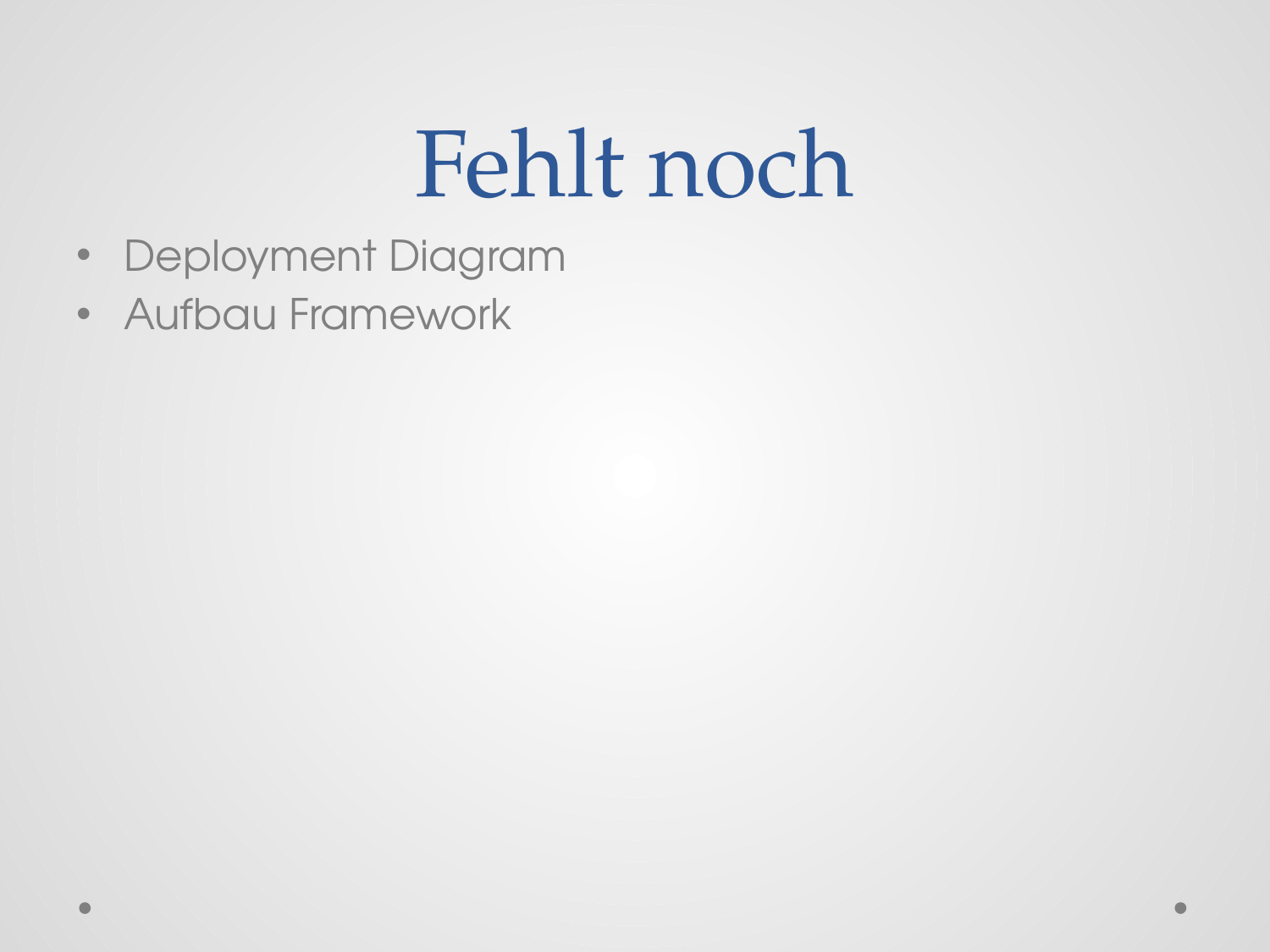

# Fehlt noch
Deployment Diagram
Aufbau Framework